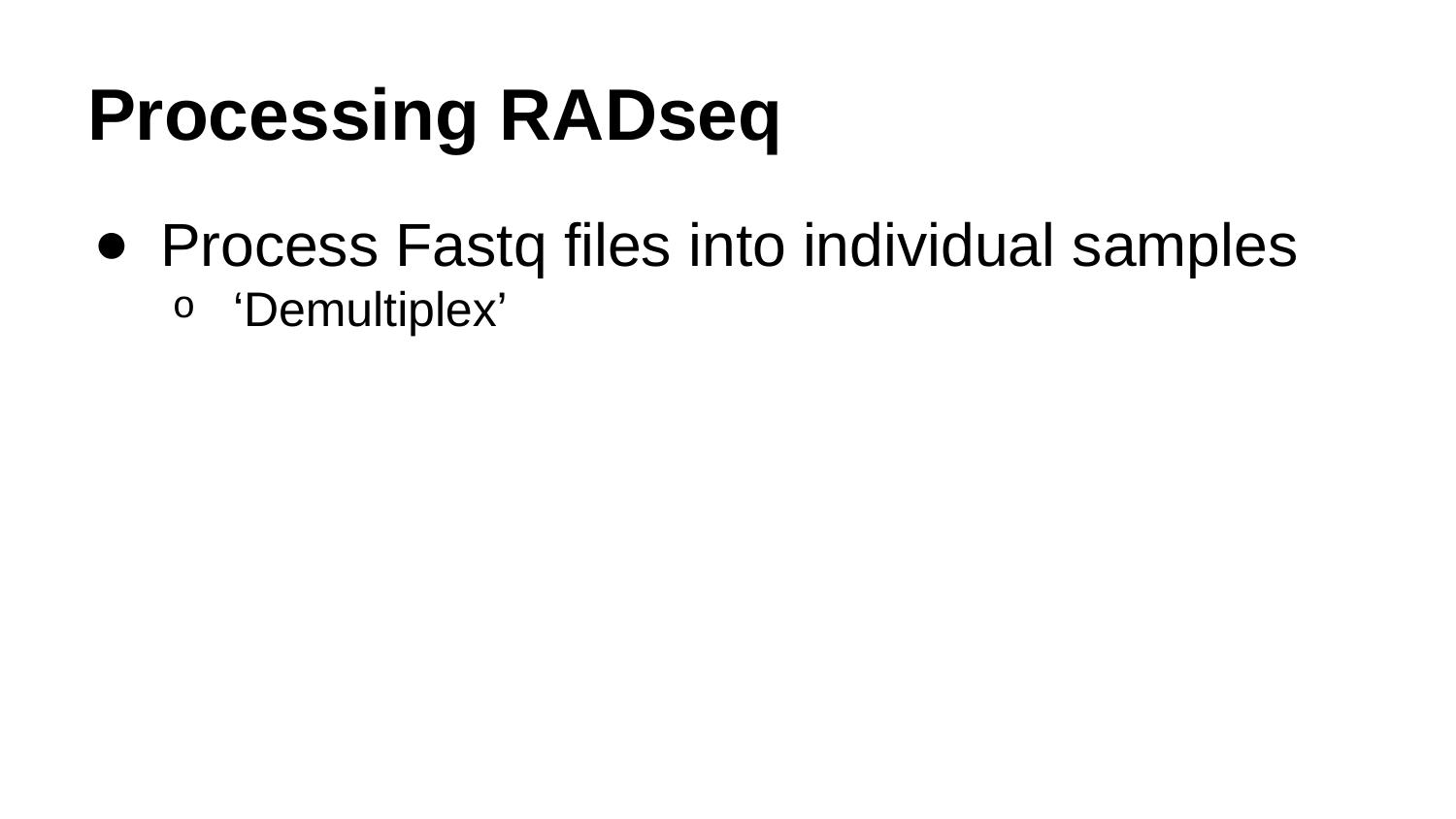

# Processing RADseq
Process Fastq files into individual samples
‘Demultiplex’